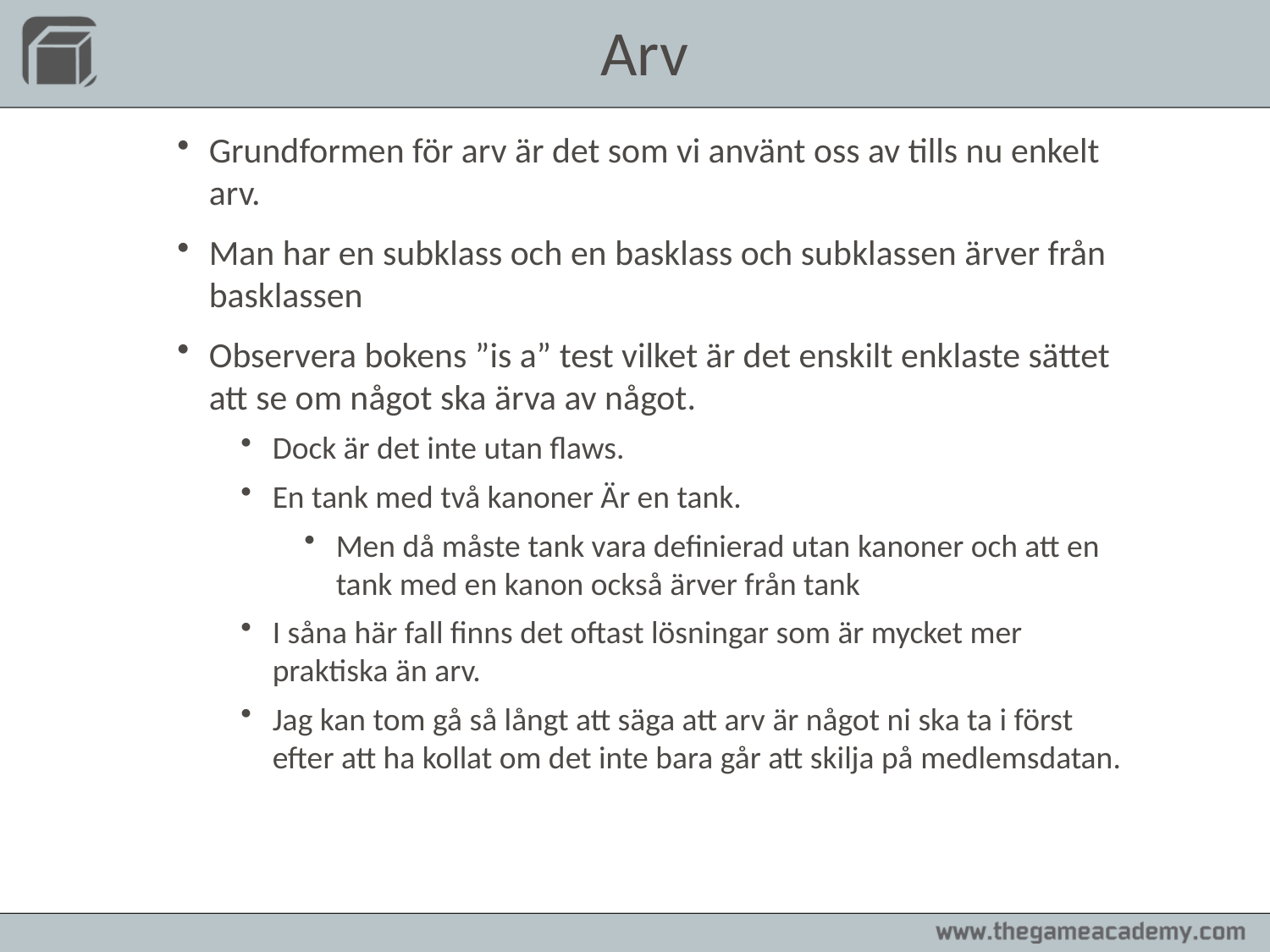

Arv
Grundformen för arv är det som vi använt oss av tills nu enkelt arv.
Man har en subklass och en basklass och subklassen ärver från basklassen
Observera bokens ”is a” test vilket är det enskilt enklaste sättet att se om något ska ärva av något.
Dock är det inte utan flaws.
En tank med två kanoner Är en tank.
Men då måste tank vara definierad utan kanoner och att en tank med en kanon också ärver från tank
I såna här fall finns det oftast lösningar som är mycket mer praktiska än arv.
Jag kan tom gå så långt att säga att arv är något ni ska ta i först efter att ha kollat om det inte bara går att skilja på medlemsdatan.